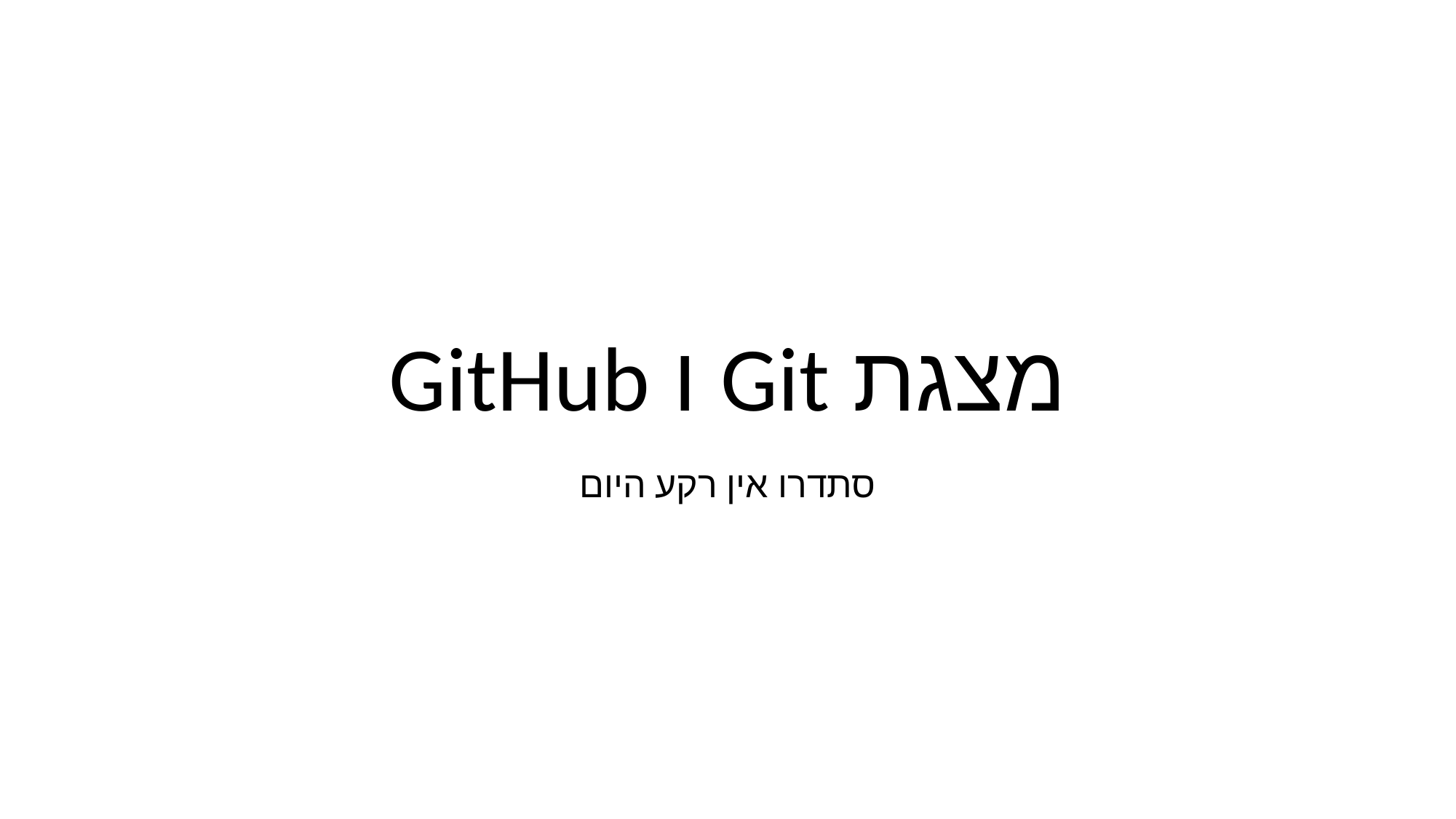

# מצגת Git ו GitHub
סתדרו אין רקע היום